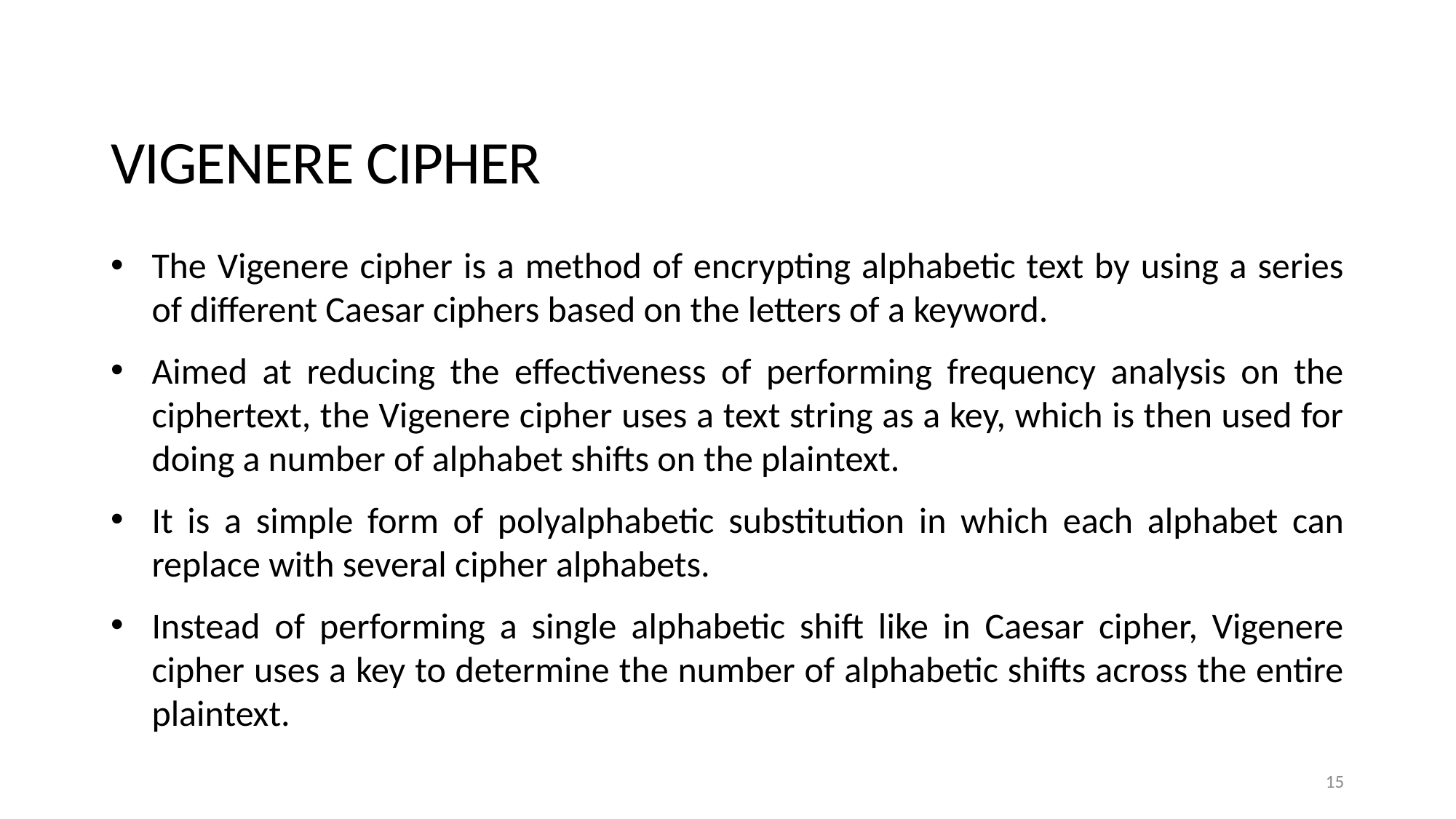

VIGENERE CIPHER
The Vigenere cipher is a method of encrypting alphabetic text by using a series of different Caesar ciphers based on the letters of a keyword.
Aimed at reducing the effectiveness of performing frequency analysis on the ciphertext, the Vigenere cipher uses a text string as a key, which is then used for doing a number of alphabet shifts on the plaintext.
It is a simple form of polyalphabetic substitution in which each alphabet can replace with several cipher alphabets.
Instead of performing a single alphabetic shift like in Caesar cipher, Vigenere cipher uses a key to determine the number of alphabetic shifts across the entire plaintext.

15